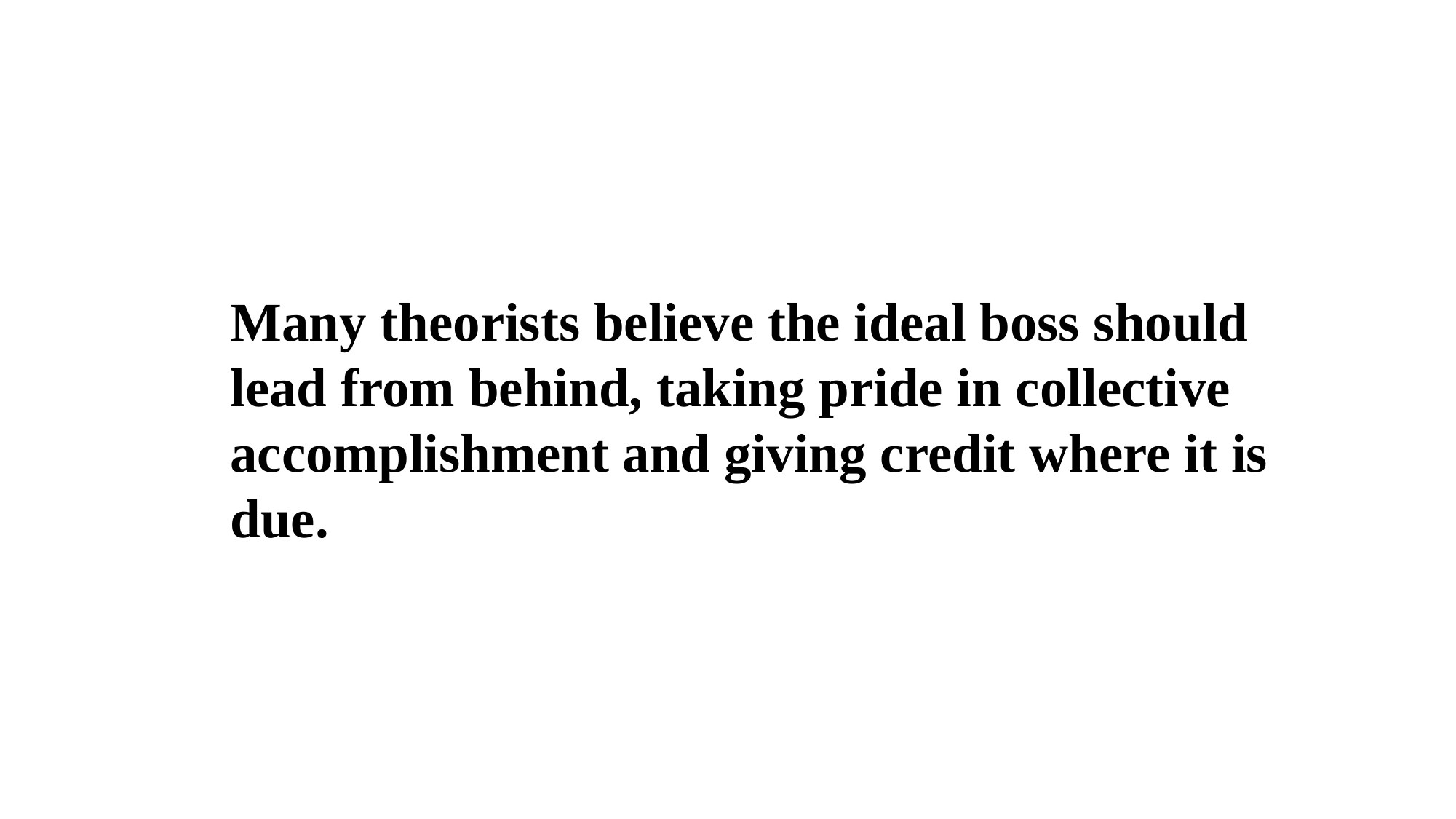

Many theorists believe the ideal boss should lead from behind, taking pride in collective accomplishment and giving credit where it is due.